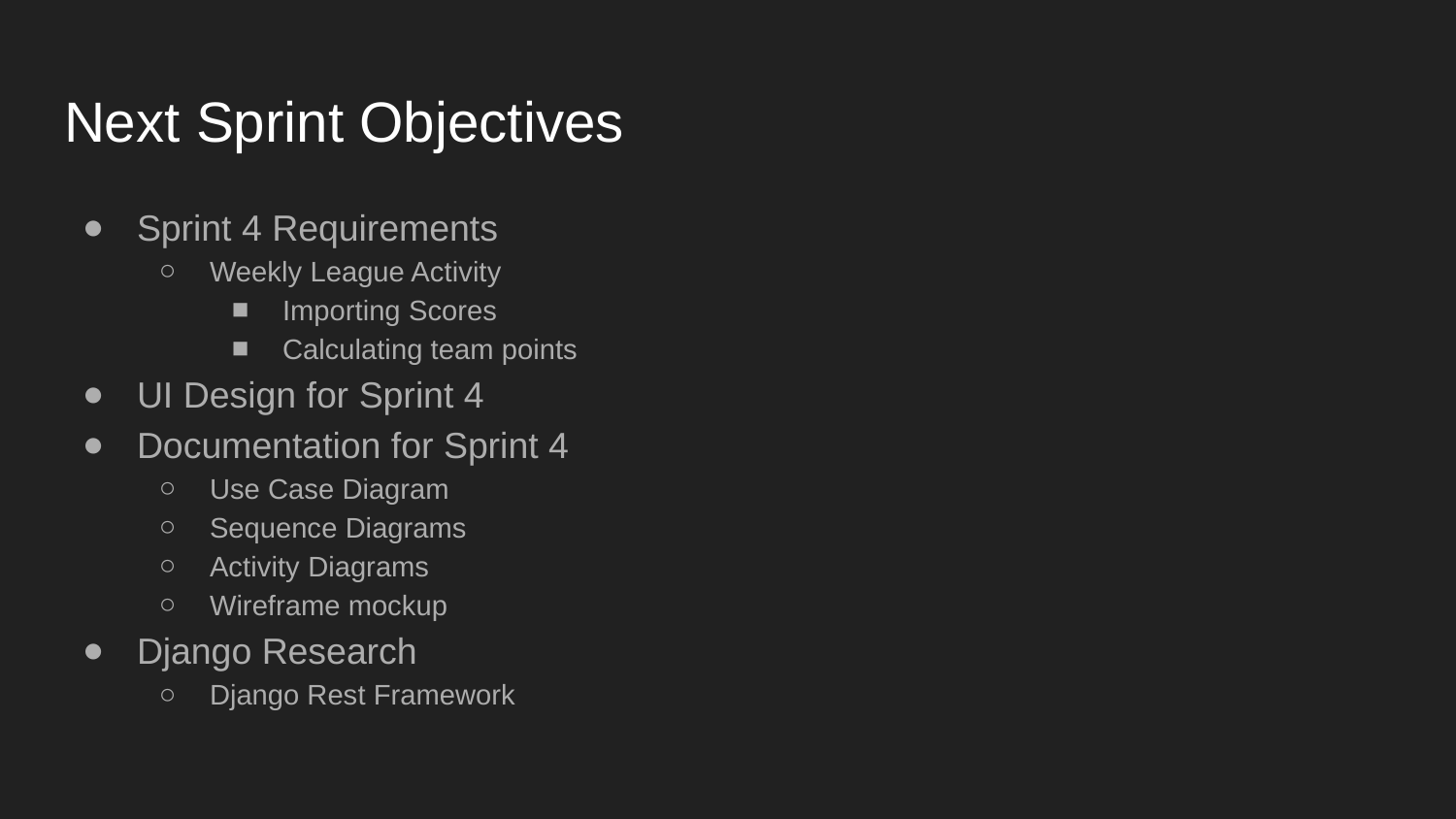

# Next Sprint Objectives
Sprint 4 Requirements
Weekly League Activity
Importing Scores
Calculating team points
UI Design for Sprint 4
Documentation for Sprint 4
Use Case Diagram
Sequence Diagrams
Activity Diagrams
Wireframe mockup
Django Research
Django Rest Framework